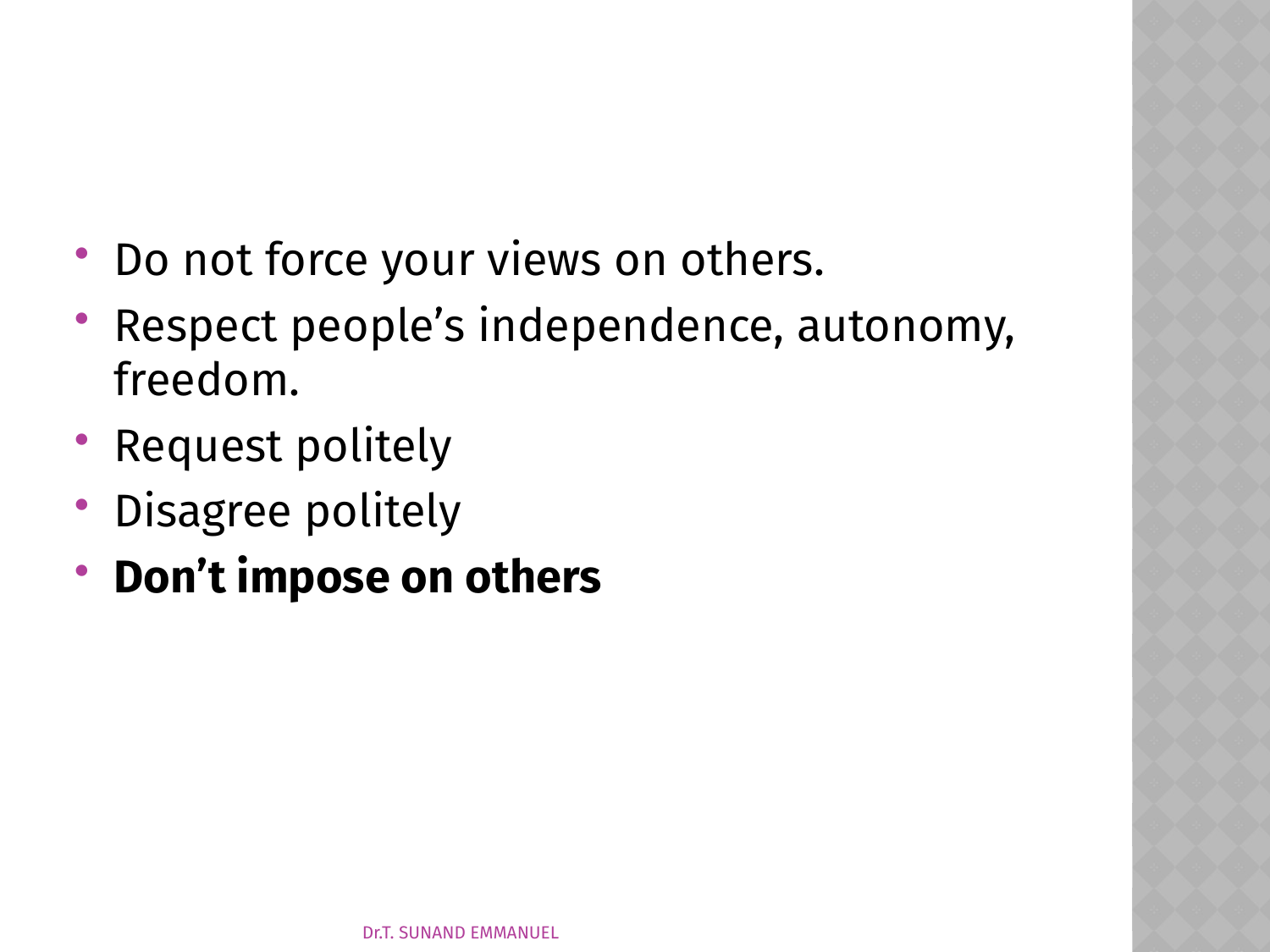

#
Do not force your views on others.
Respect people’s independence, autonomy, freedom.
Request politely
Disagree politely
Don’t impose on others

Dr.T. SUNAND EMMANUEL